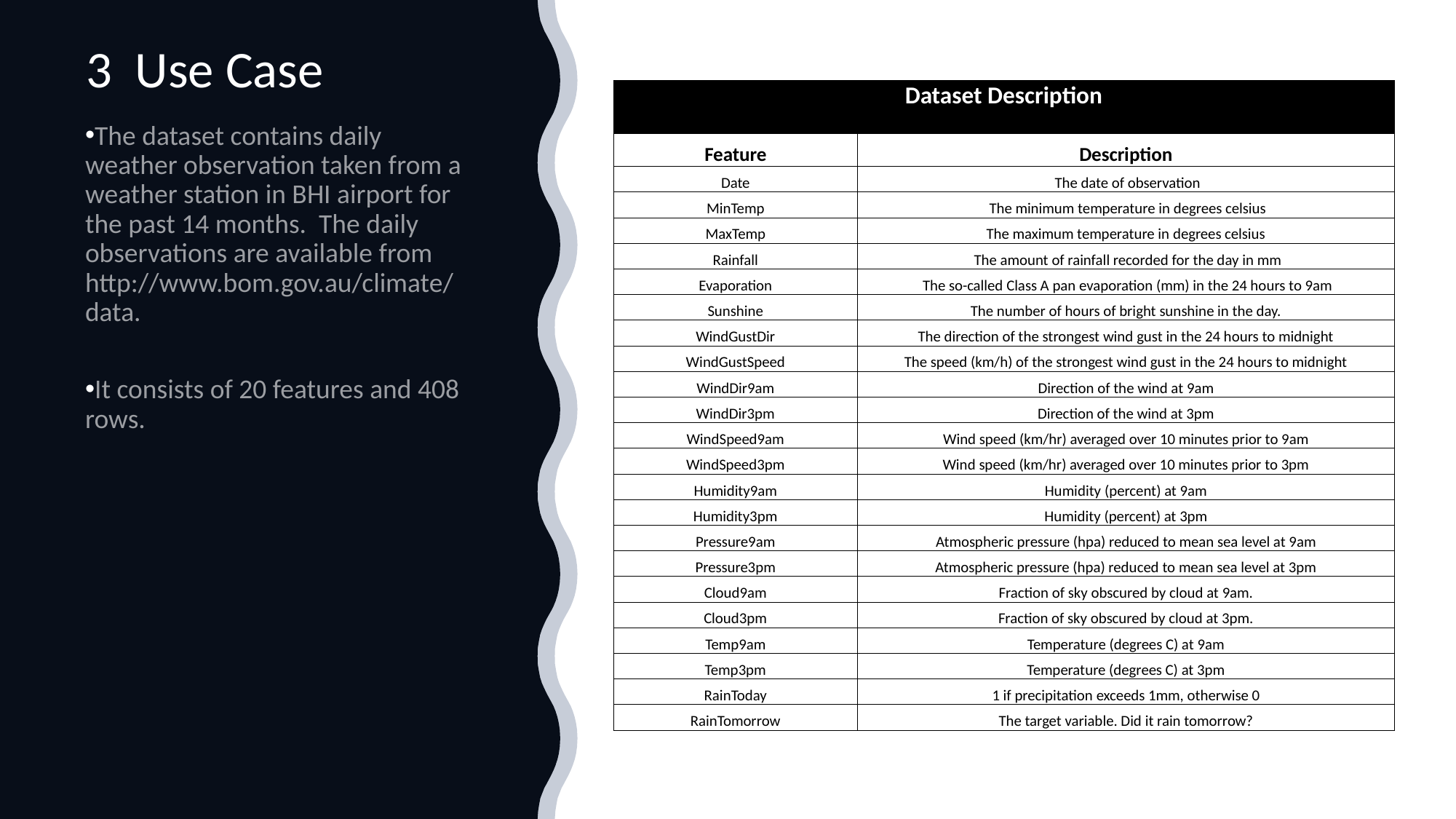

3  Use Case
| Dataset Description |  |
| --- | --- |
| Feature | Description |
| Date | The date of observation |
| MinTemp | The minimum temperature in degrees celsius |
| MaxTemp | The maximum temperature in degrees celsius |
| Rainfall | The amount of rainfall recorded for the day in mm |
| Evaporation | The so-called Class A pan evaporation (mm) in the 24 hours to 9am |
| Sunshine | The number of hours of bright sunshine in the day. |
| WindGustDir | The direction of the strongest wind gust in the 24 hours to midnight |
| WindGustSpeed | The speed (km/h) of the strongest wind gust in the 24 hours to midnight |
| WindDir9am | Direction of the wind at 9am |
| WindDir3pm | Direction of the wind at 3pm |
| WindSpeed9am | Wind speed (km/hr) averaged over 10 minutes prior to 9am |
| WindSpeed3pm | Wind speed (km/hr) averaged over 10 minutes prior to 3pm |
| Humidity9am | Humidity (percent) at 9am |
| Humidity3pm | Humidity (percent) at 3pm |
| Pressure9am | Atmospheric pressure (hpa) reduced to mean sea level at 9am |
| Pressure3pm | Atmospheric pressure (hpa) reduced to mean sea level at 3pm |
| Cloud9am | Fraction of sky obscured by cloud at 9am. |
| Cloud3pm | Fraction of sky obscured by cloud at 3pm. |
| Temp9am | Temperature (degrees C) at 9am |
| Temp3pm | Temperature (degrees C) at 3pm |
| RainToday | 1 if precipitation exceeds 1mm, otherwise 0 |
| RainTomorrow | The target variable. Did it rain tomorrow? |
The dataset contains daily weather observation taken from a weather station in BHI airport for the past 14 months.  The daily observations are available from http://www.bom.gov.au/climate/data.

It consists of 20 features and 408 rows.